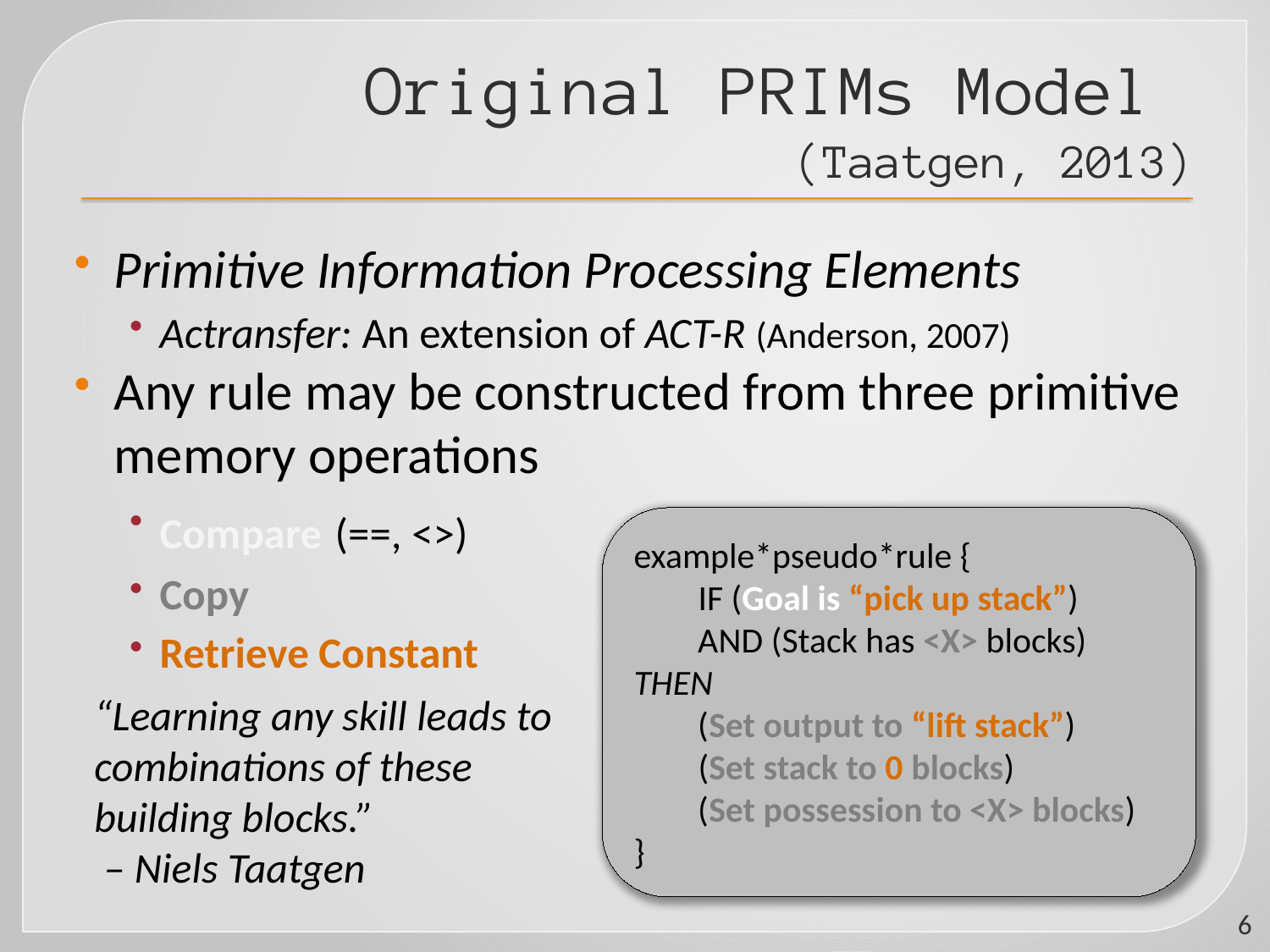

# Original PRIMs Model (Taatgen, 2013)
Primitive Information Processing Elements
Actransfer: An extension of ACT-R (Anderson, 2007)
Any rule may be constructed from three primitive memory operations
Compare (==, <>)
Copy
Retrieve Constant
example*pseudo*rule {
        IF (Goal is “pick up stack”)
        AND (Stack has <X> blocks)
THEN
        (Set output to “lift stack”)
        (Set stack to 0 blocks)
        (Set possession to <X> blocks)
}
“Learning any skill leads to combinations of these building blocks.”
 – Niels Taatgen
6